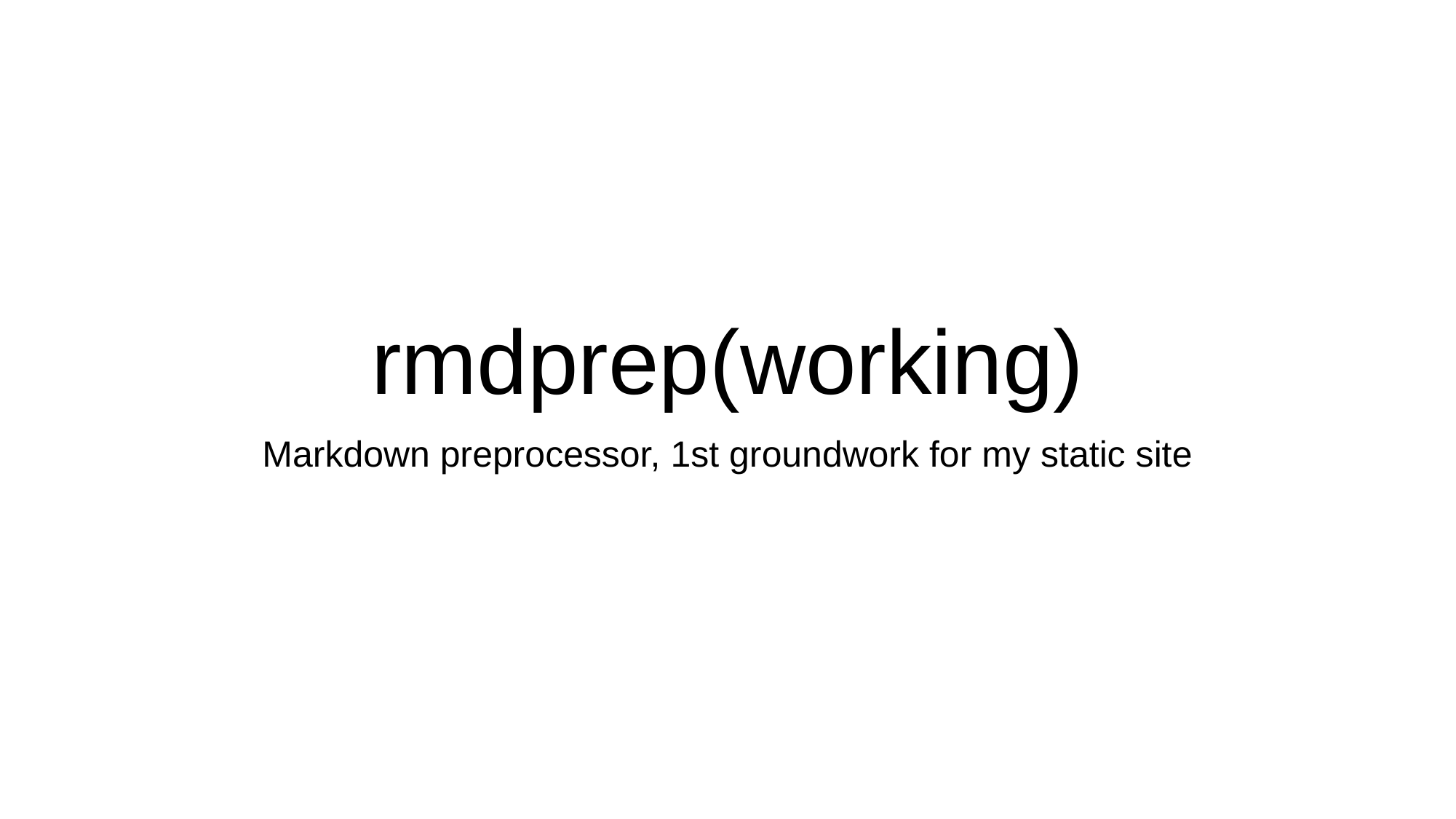

# rmdprep(working)
Markdown preprocessor, 1st groundwork for my static site